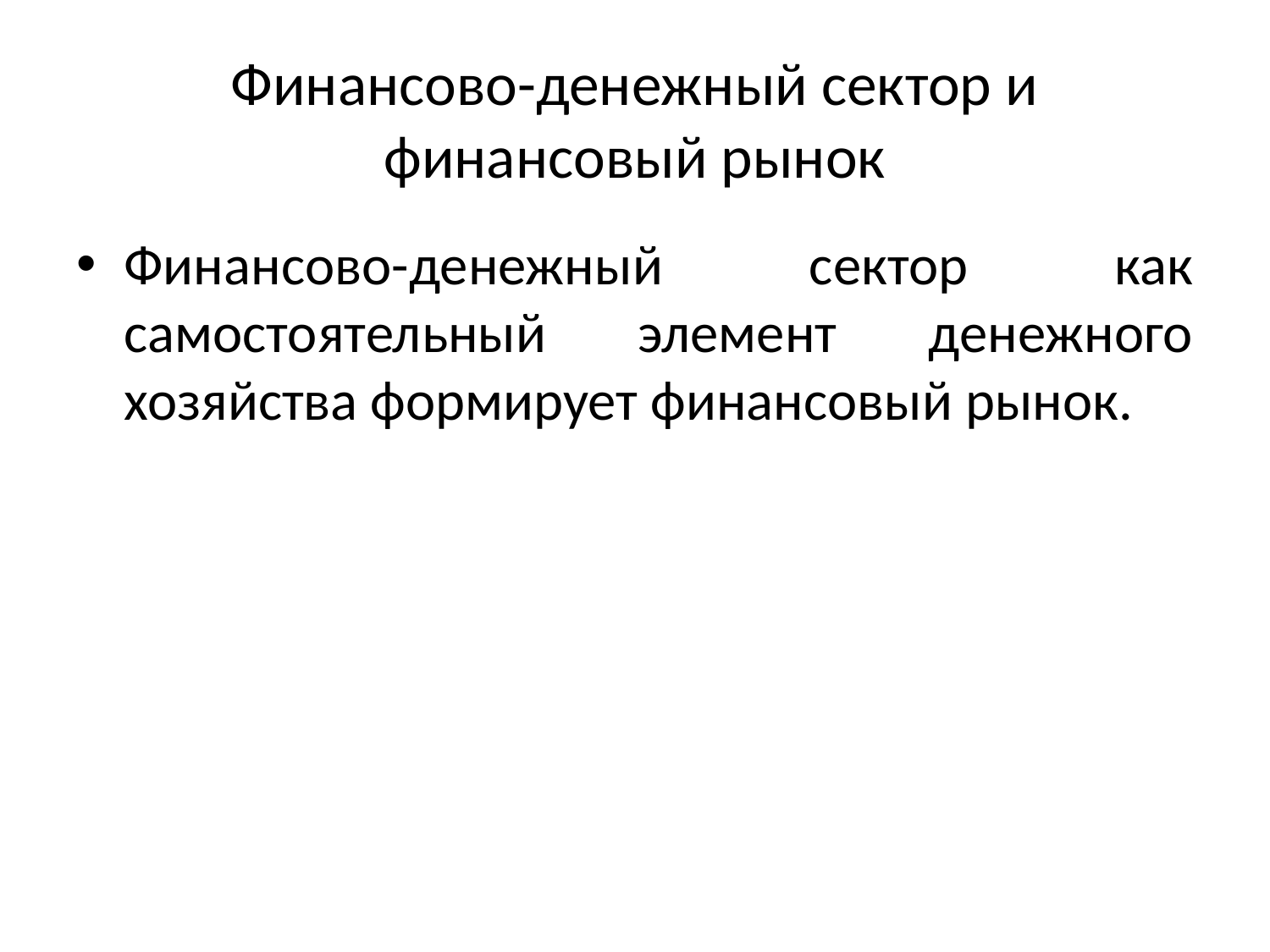

# Финансово-денежный сектор и финансовый рынок
Финансово-денежный сектор как самостоятельный элемент денежного хозяйства формирует финансовый рынок.